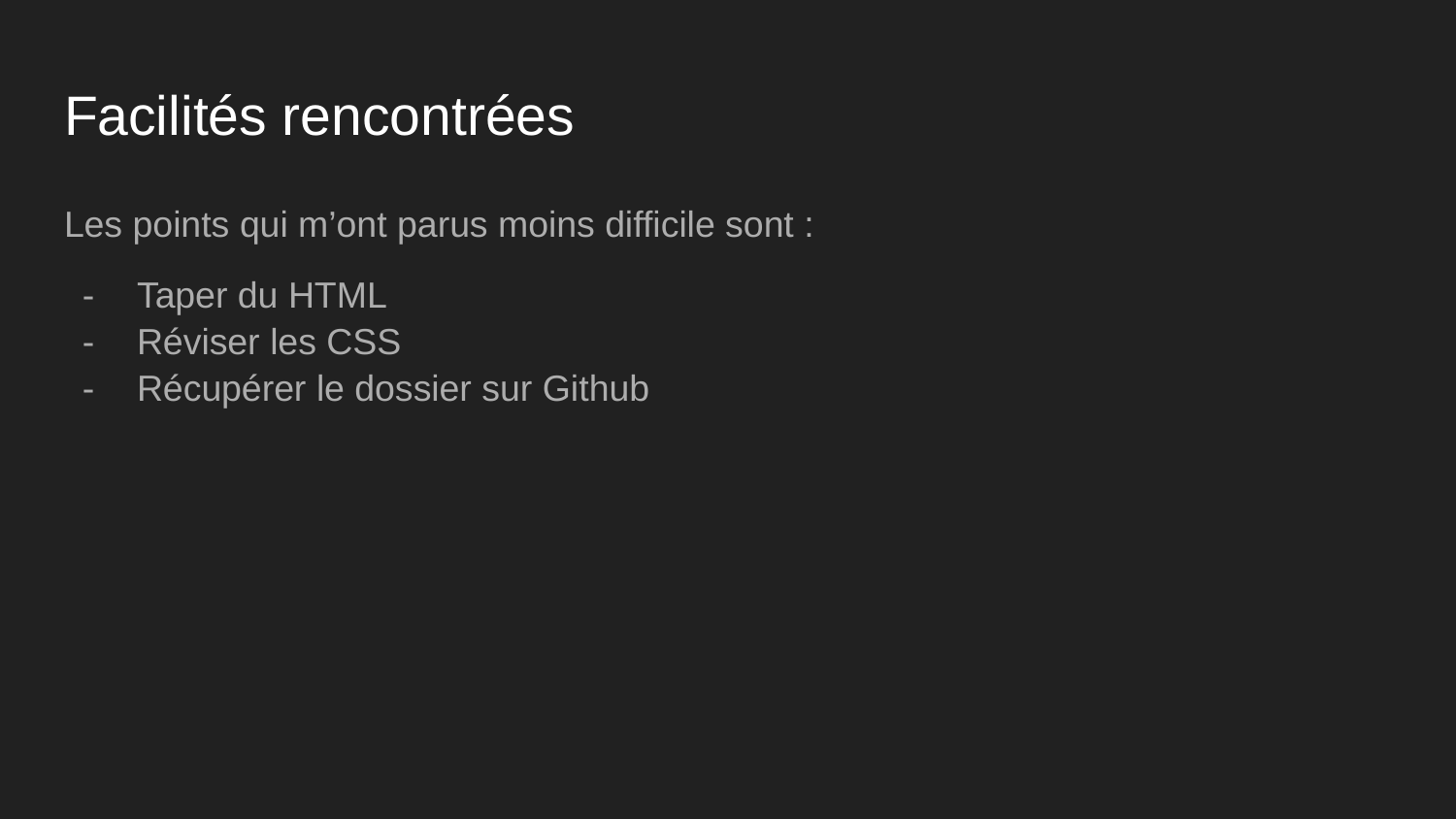

# Facilités rencontrées
Les points qui m’ont parus moins difficile sont :
Taper du HTML
Réviser les CSS
Récupérer le dossier sur Github